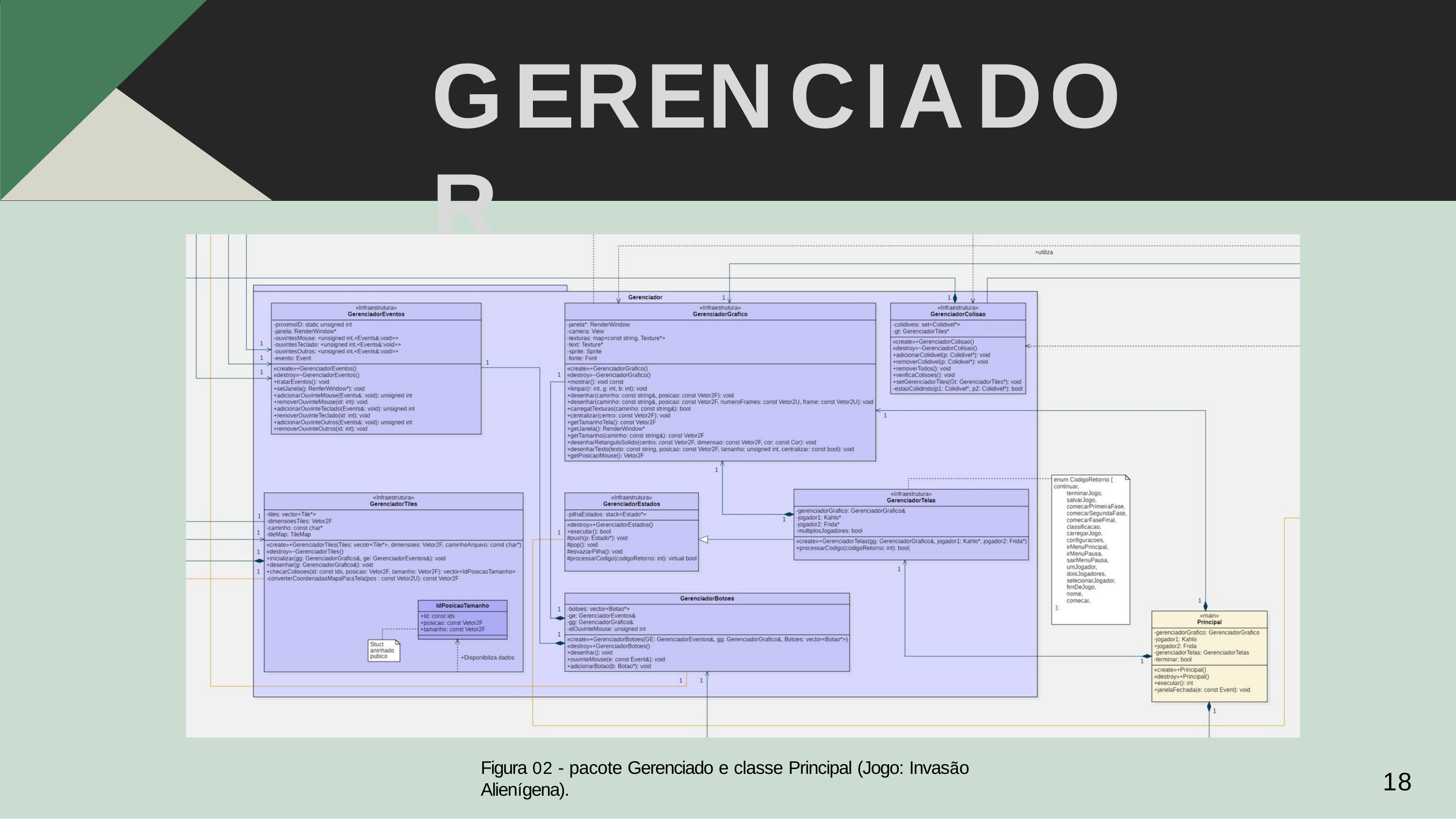

# GERENCIADOR

Figura 02 - pacote Gerenciado e classe Principal (Jogo: Invasão Alienígena).
18